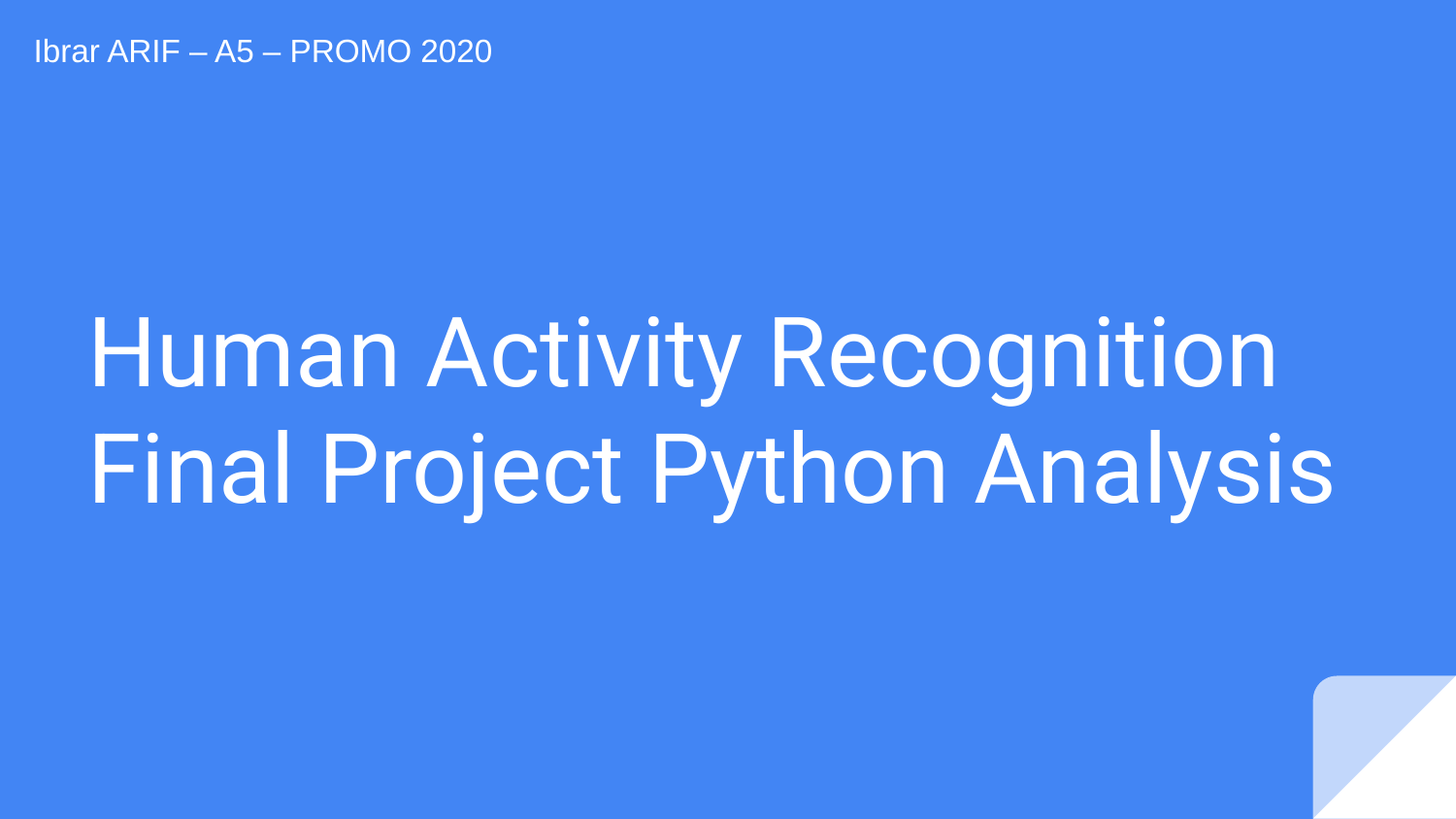

Ibrar ARIF – A5 – PROMO 2020
# Human Activity Recognition Final Project Python Analysis